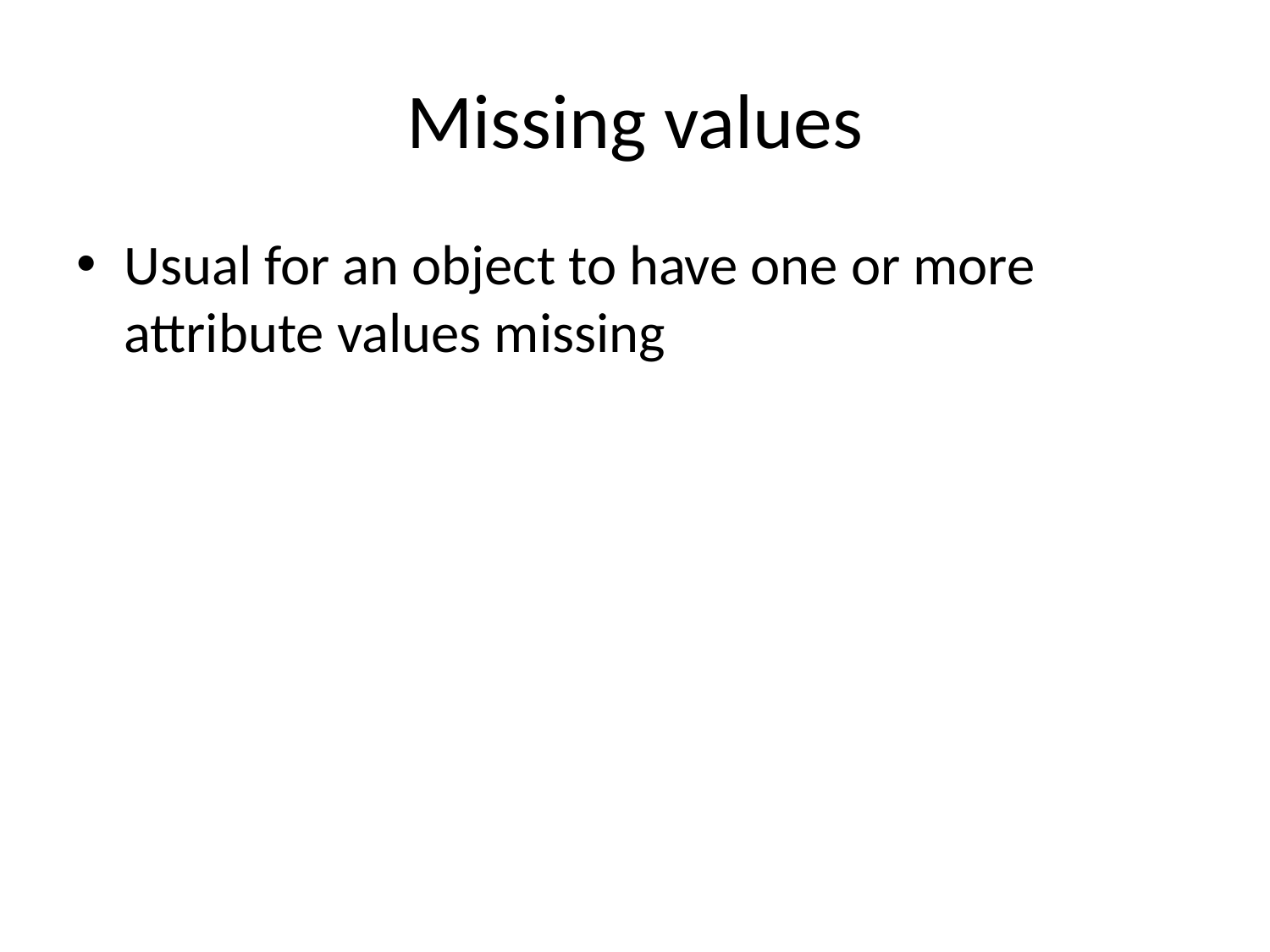

# Missing values
Usual for an object to have one or more  attribute values missing